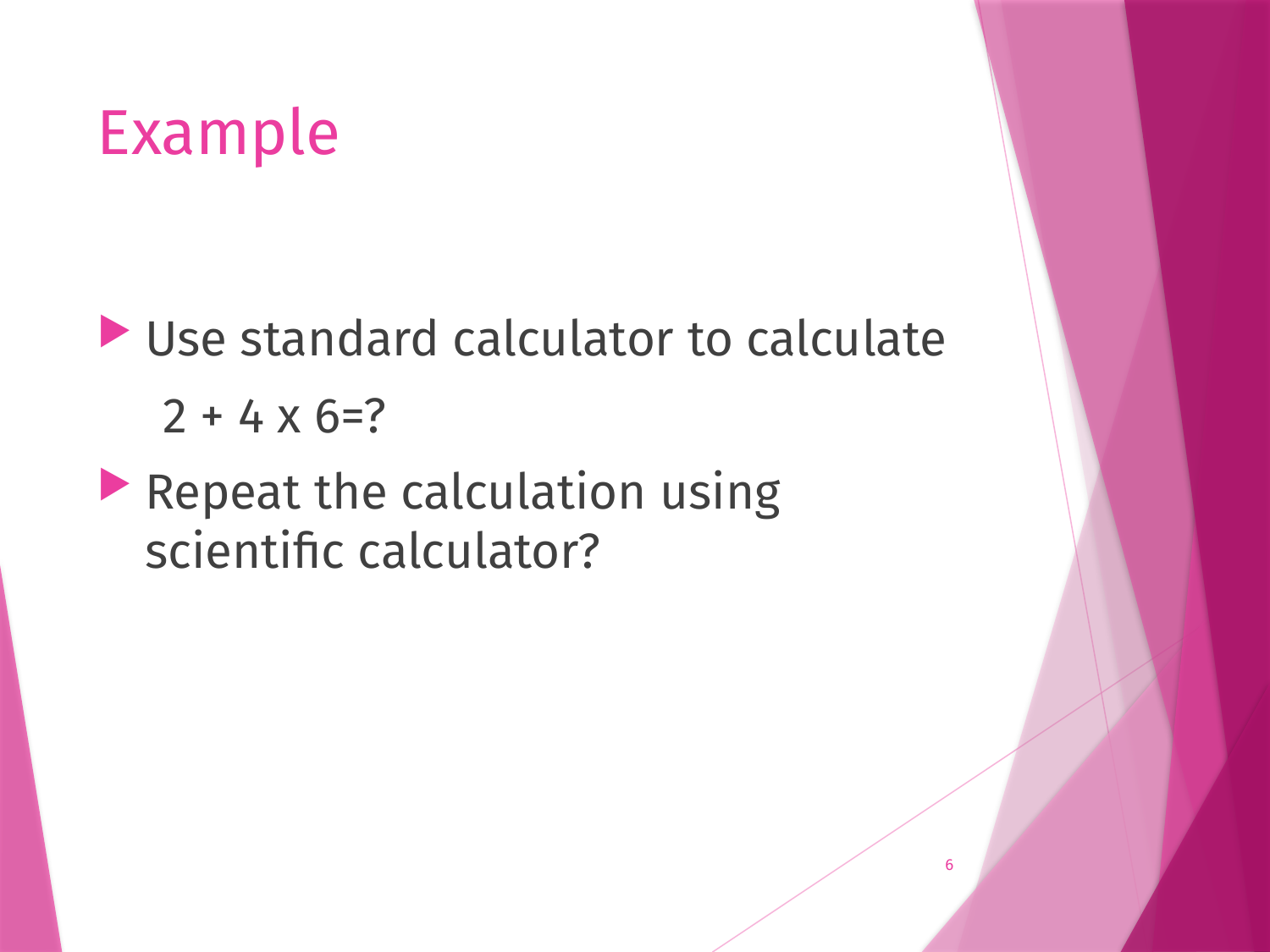

# Example
Use standard calculator to calculate
     2 + 4 x 6=?
Repeat the calculation using scientific calculator?

6